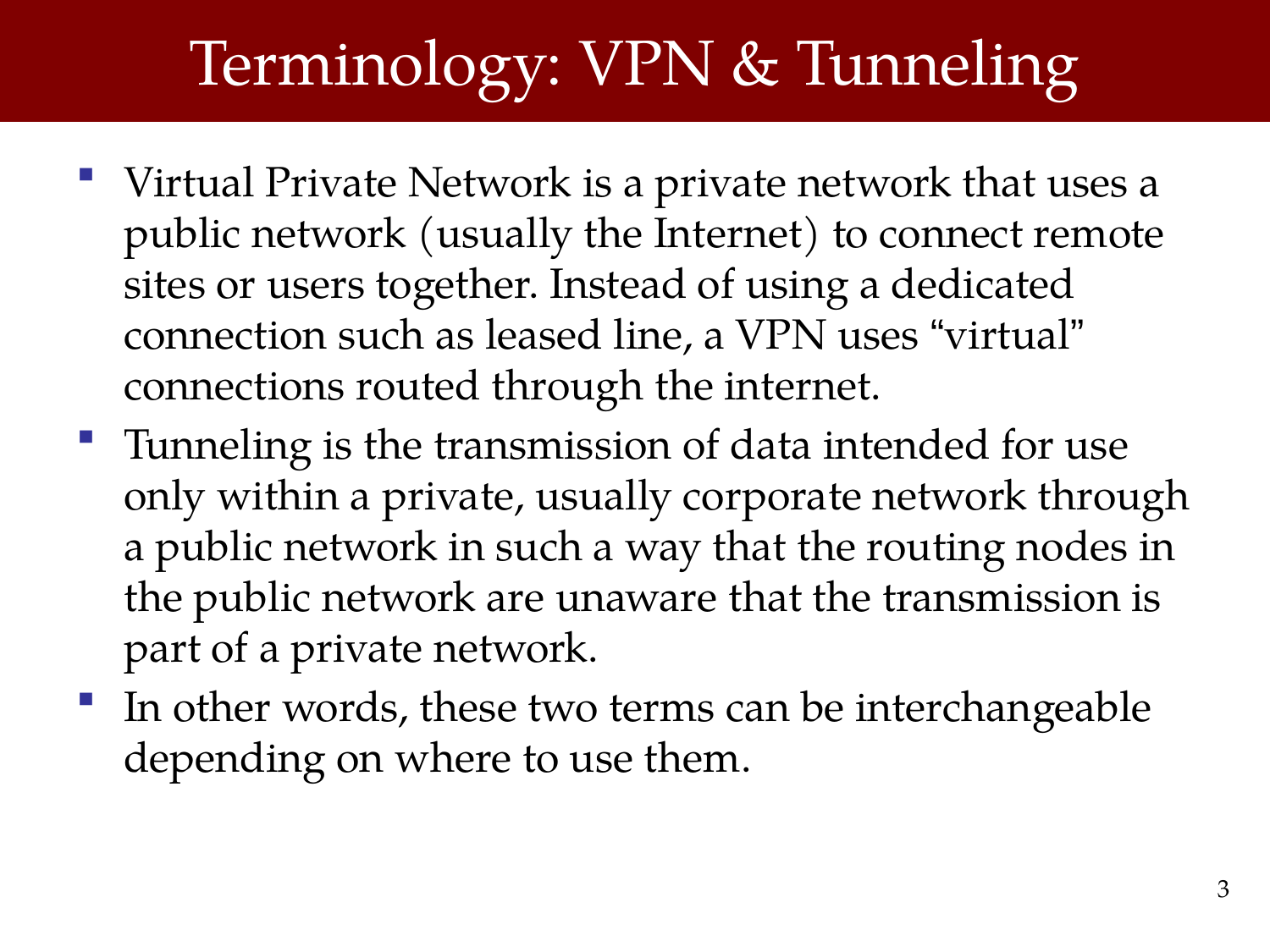

# Terminology: VPN & Tunneling
Virtual Private Network is a private network that uses a public network (usually the Internet) to connect remote sites or users together. Instead of using a dedicated connection such as leased line, a VPN uses “virtual” connections routed through the internet.
Tunneling is the transmission of data intended for use only within a private, usually corporate network through a public network in such a way that the routing nodes in the public network are unaware that the transmission is part of a private network.
In other words, these two terms can be interchangeable depending on where to use them.

3